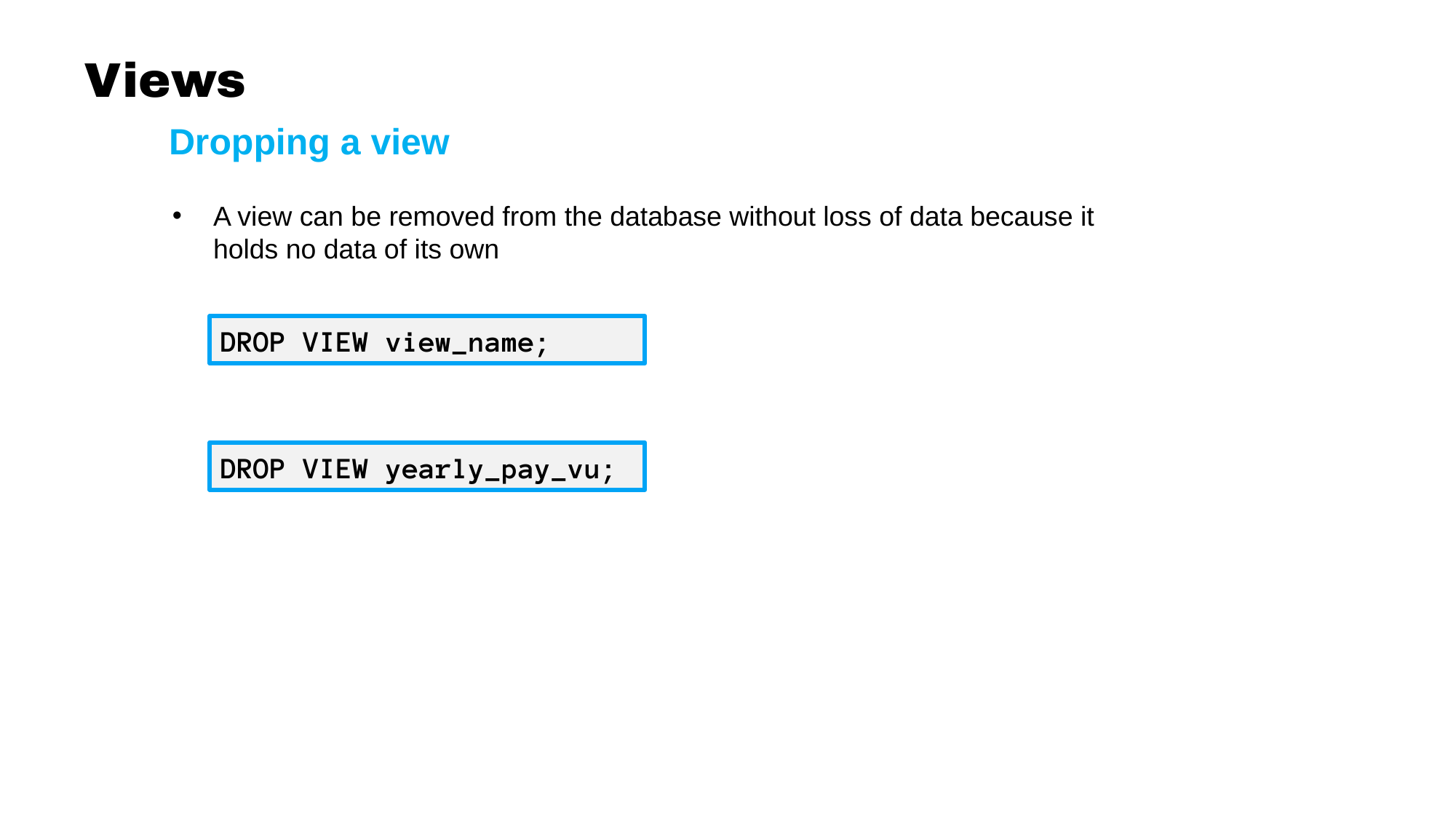

# Views
Dropping a view
A view can be removed from the database without loss of data because it holds no data of its own
DROP VIEW view_name;
DROP VIEW yearly_pay_vu;